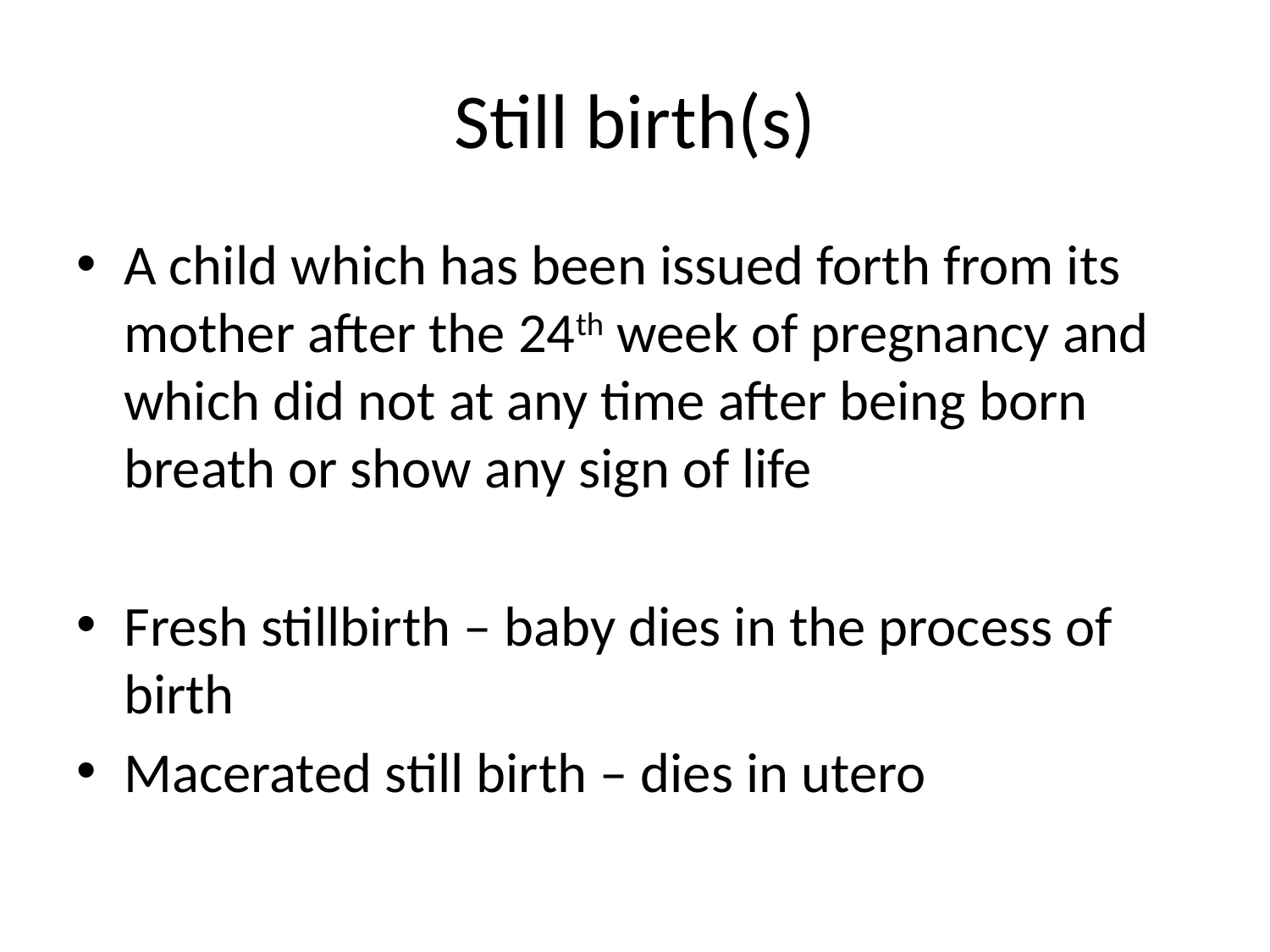

# Still birth(s)
A child which has been issued forth from its mother after the 24th week of pregnancy and which did not at any time after being born breath or show any sign of life

Fresh stillbirth – baby dies in the process of birth
Macerated still birth – dies in utero